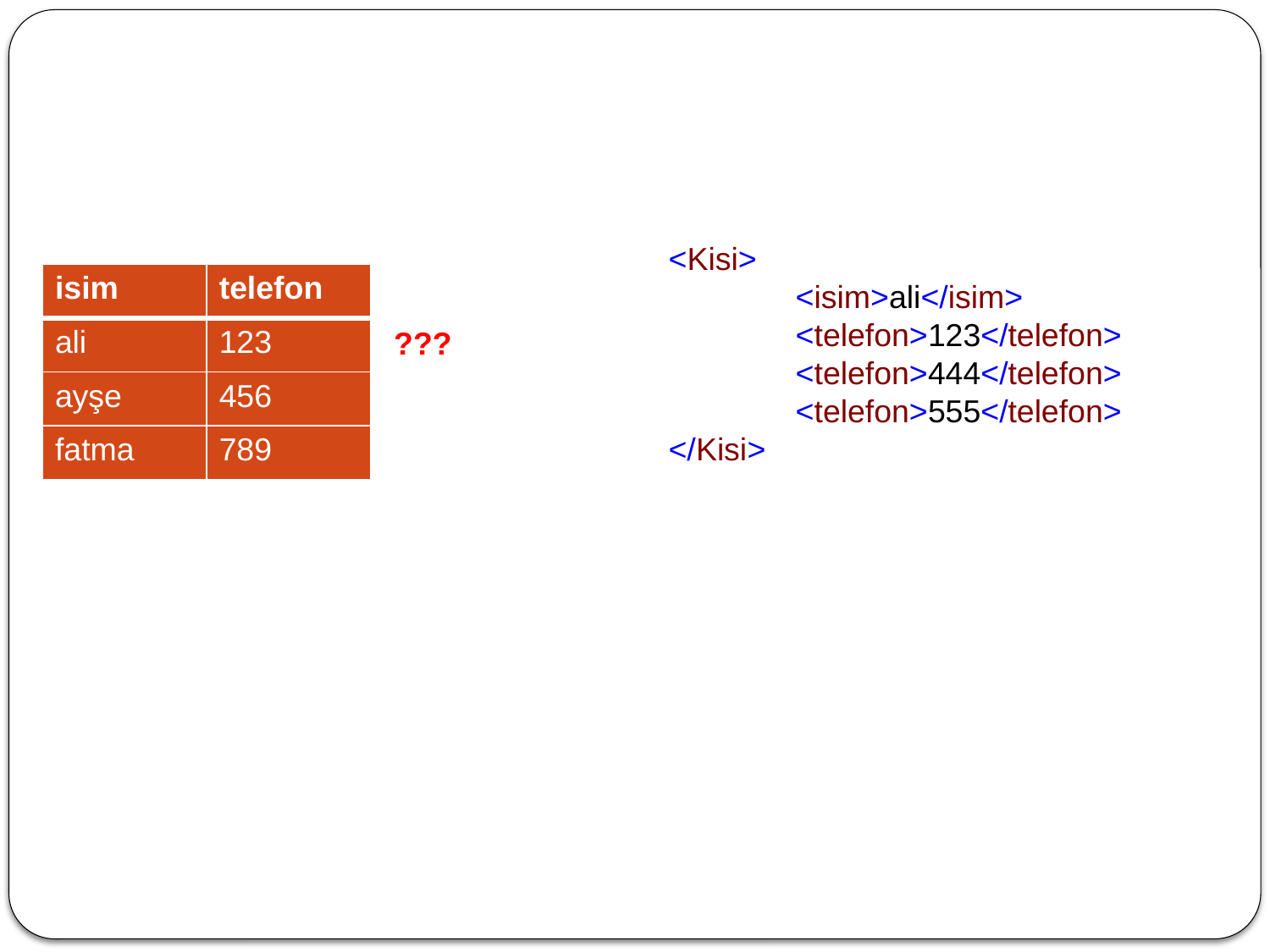

#
	<Kisi>
		<isim>ali</isim>
		<telefon>123</telefon>
		<telefon>444</telefon>
		<telefon>555</telefon>
	</Kisi>
| isim | telefon |
| --- | --- |
| ali | 123 |
| ayşe | 456 |
| fatma | 789 |
???